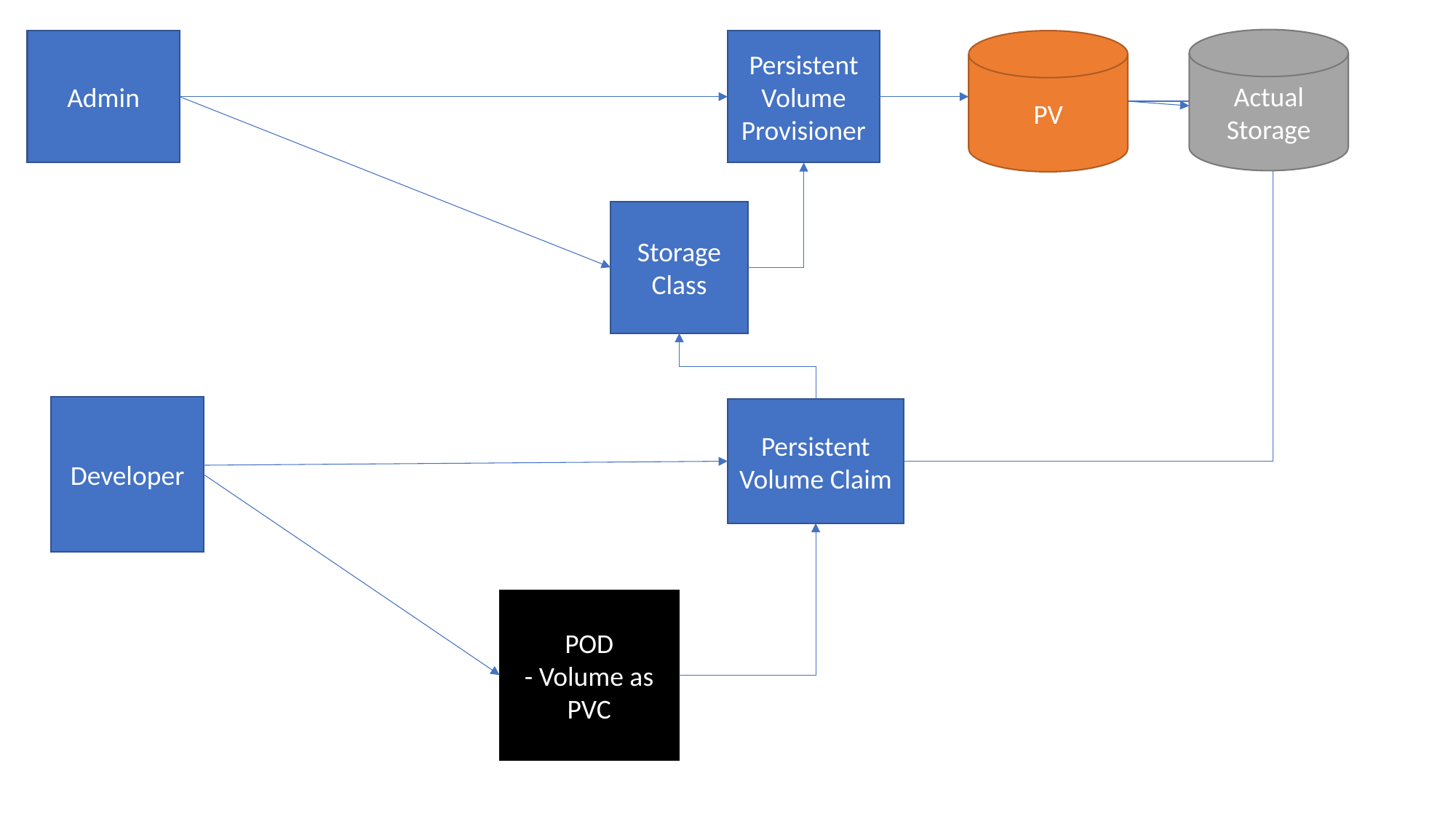

Actual Storage
Admin
Persistent Volume
Provisioner
PV
Storage Class
Developer
Persistent Volume Claim
POD
- Volume as PVC